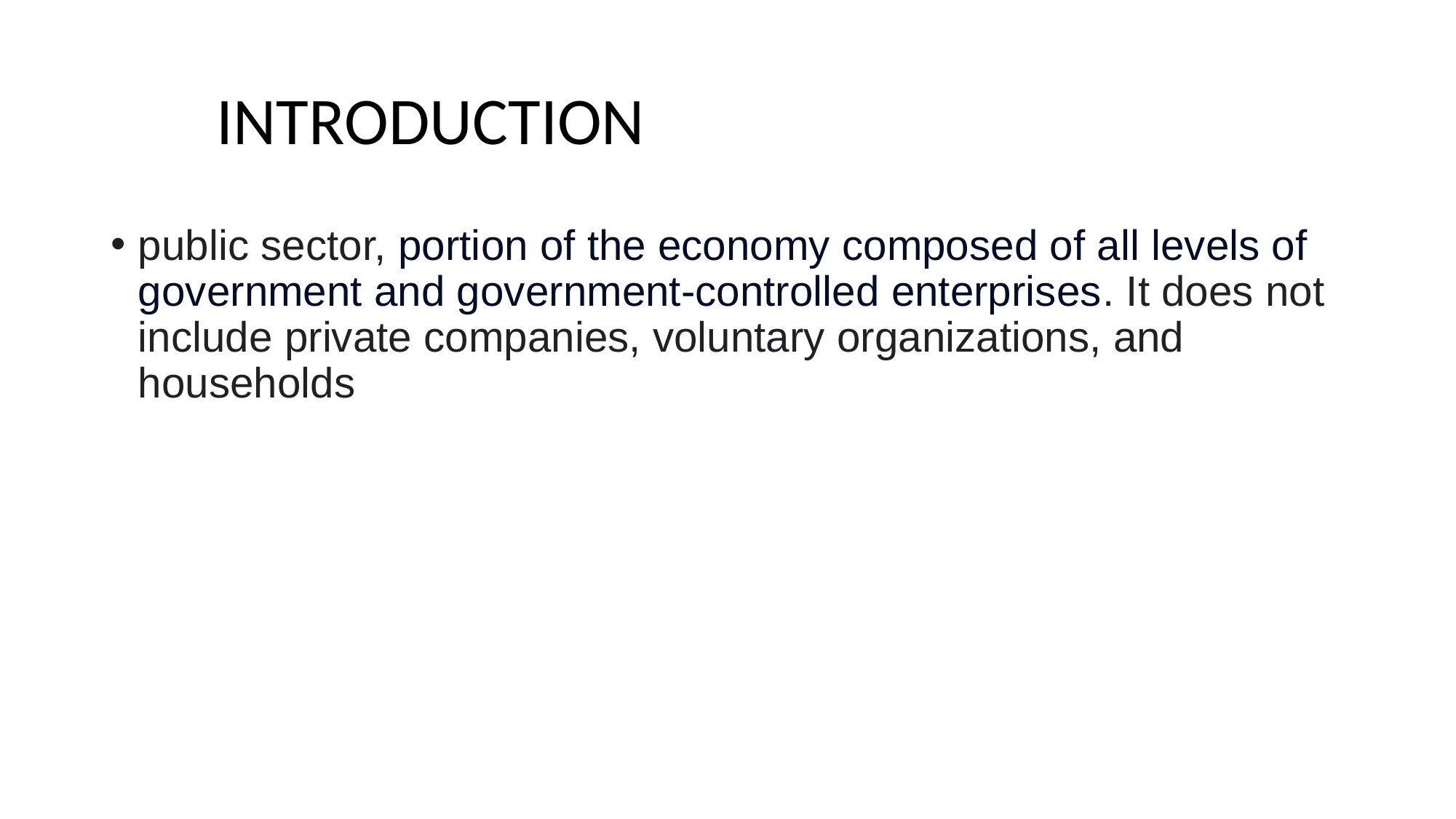

# INTRODUCTION
public sector, portion of the economy composed of all levels of government and government-controlled enterprises. It does not include private companies, voluntary organizations, and households